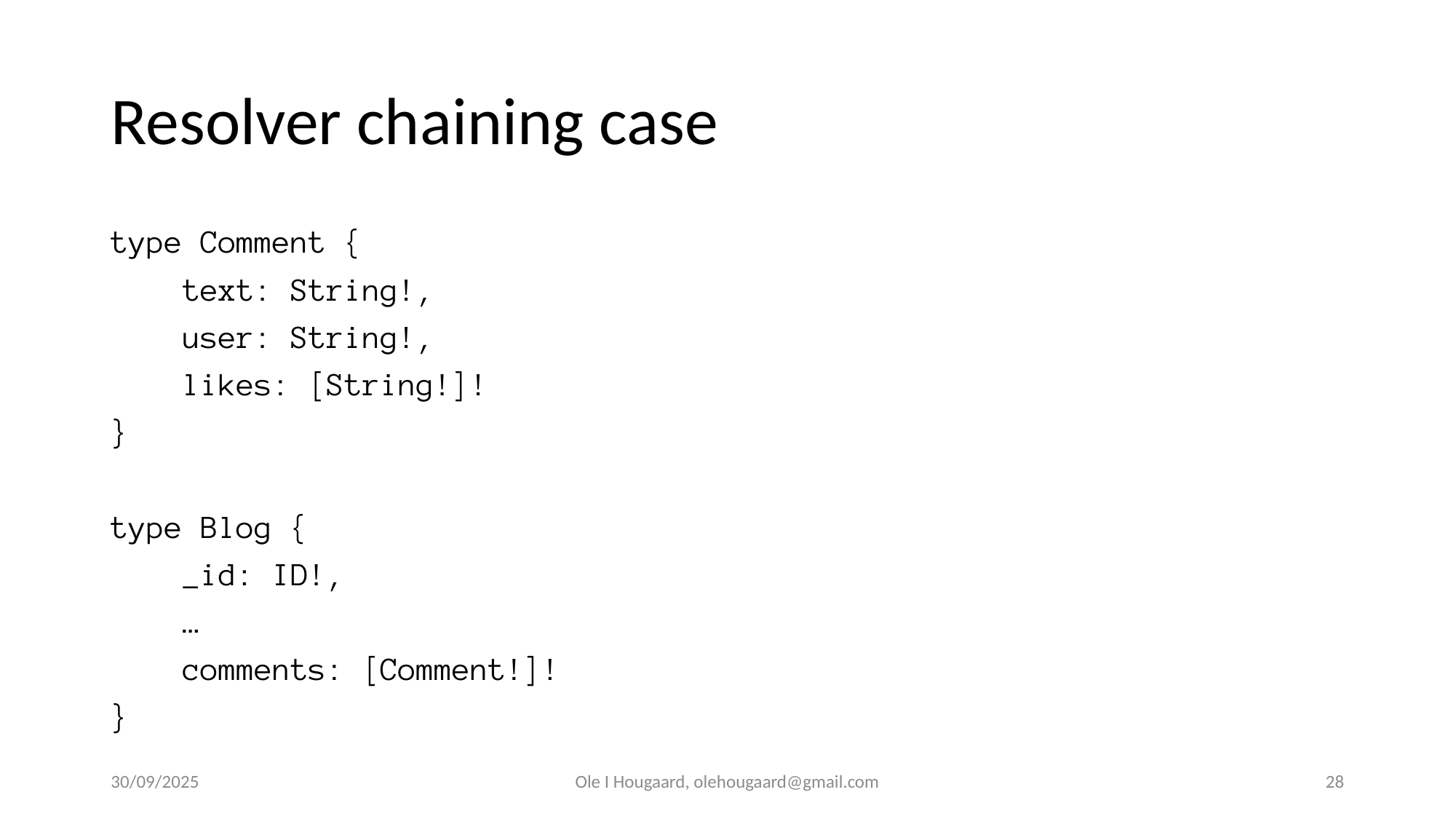

# Resolver chaining case
type Comment {
    text: String!,
    user: String!,
    likes: [String!]!
}

type Blog {
    _id: ID!,
    …
    comments: [Comment!]!
}
30/09/2025
Ole I Hougaard, olehougaard@gmail.com
28